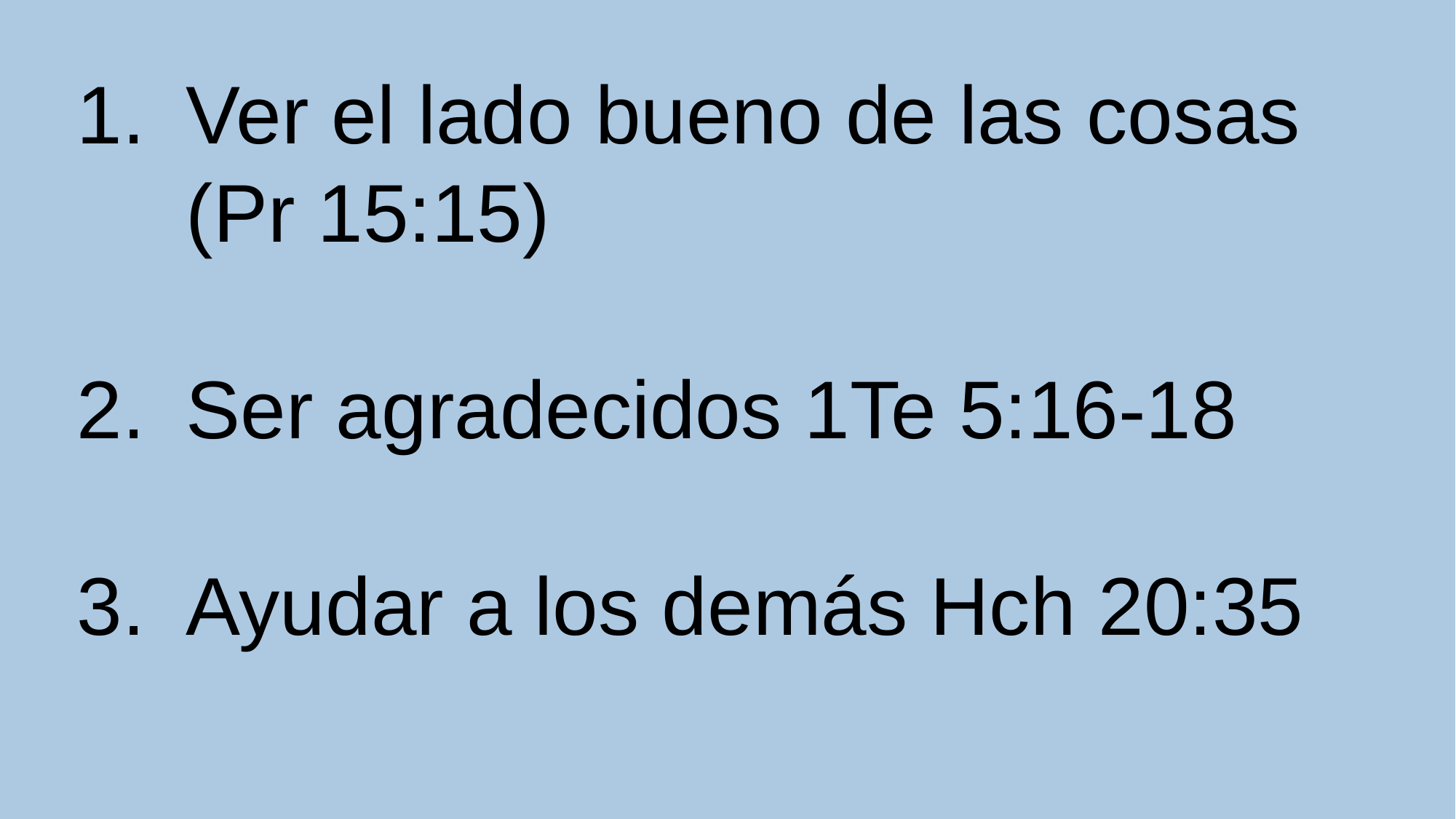

Ver el lado bueno de las cosas (Pr 15:15)

Ser agradecidos 1Te 5:16-18

Ayudar a los demás Hch 20:35